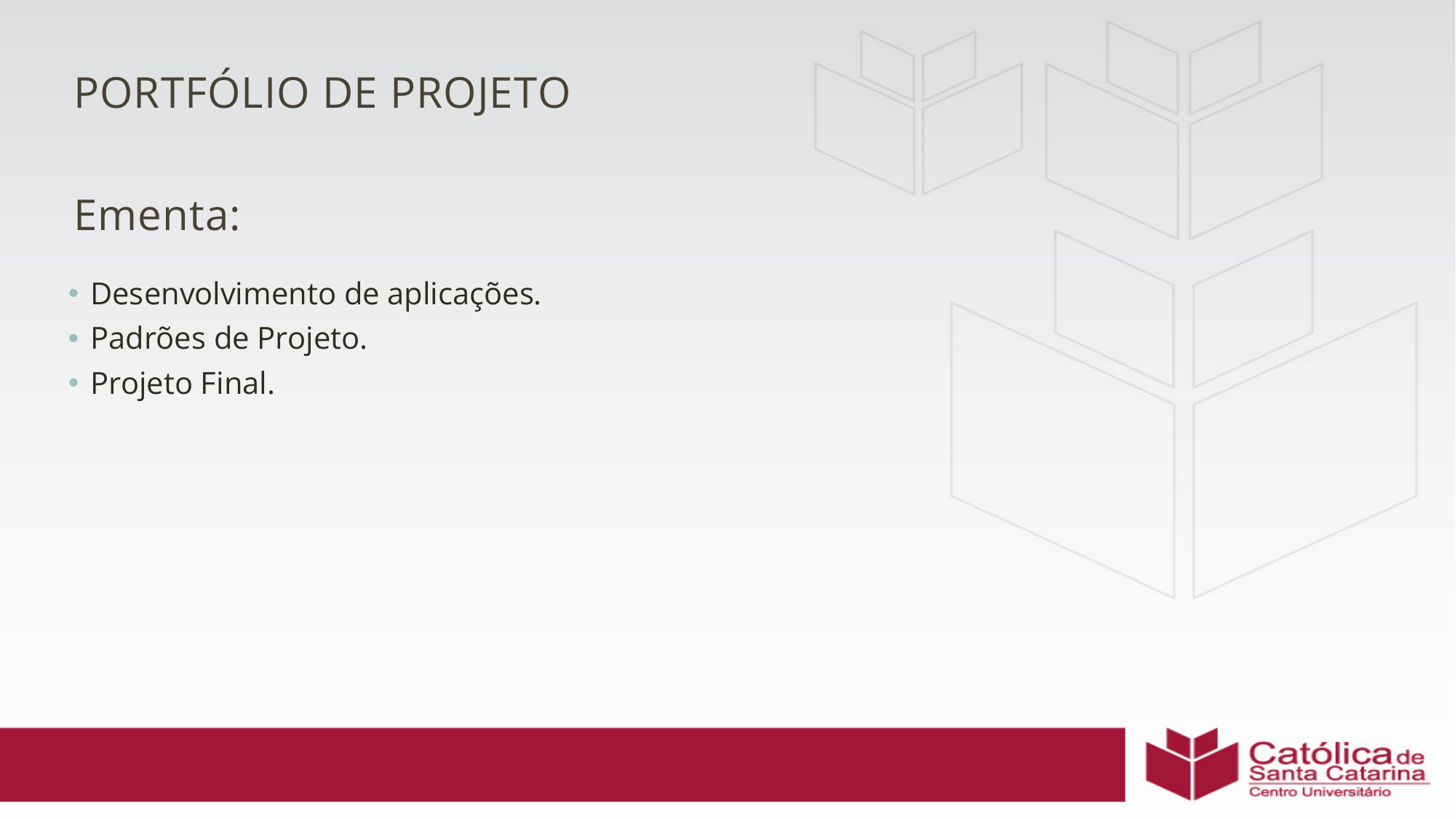

# PORTFÓLIO DE PROJETO Ementa:
Desenvolvimento de aplicações.
Padrões de Projeto.
Projeto Final.